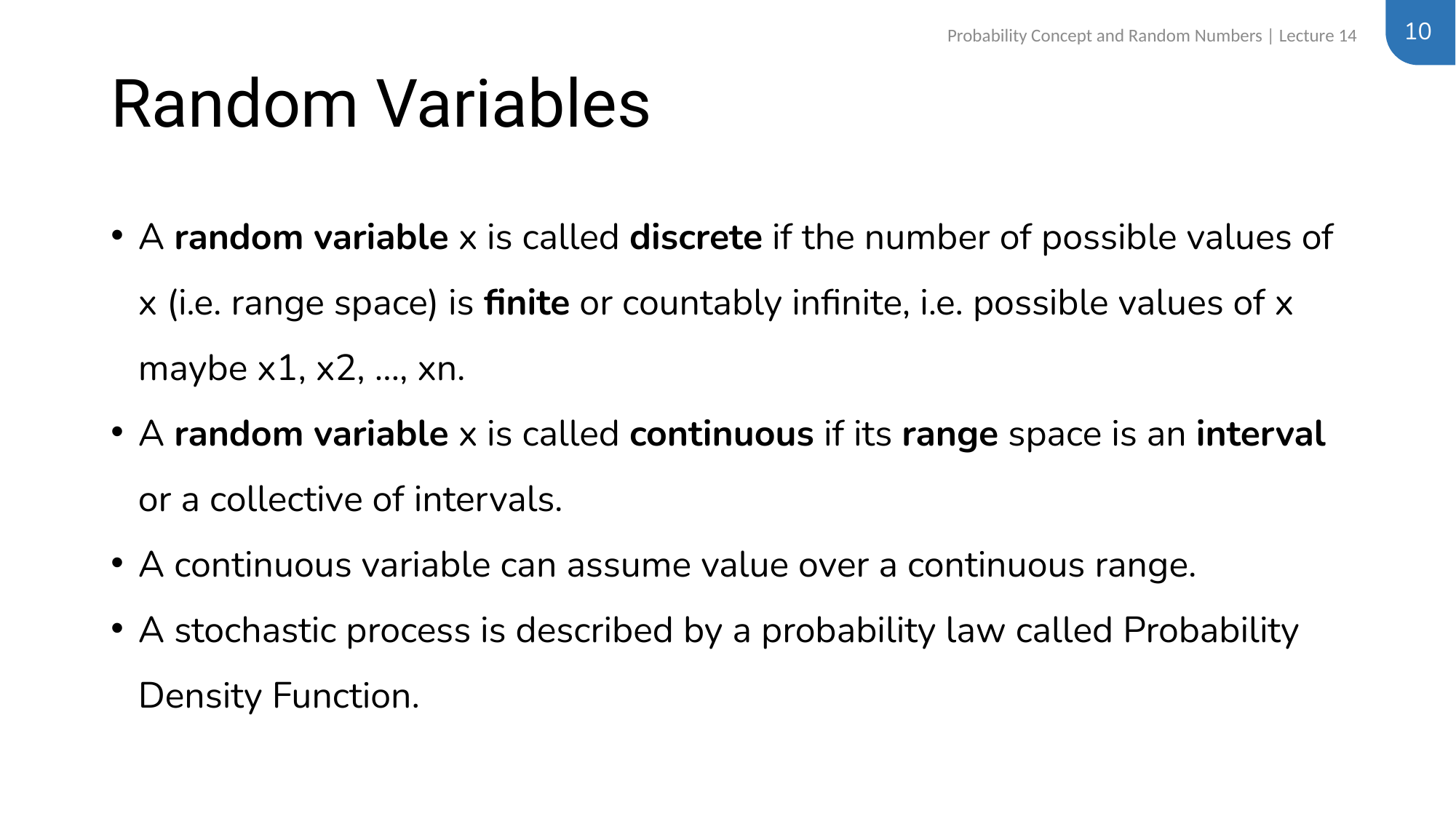

10
Probability Concept and Random Numbers | Lecture 14
# Random Variables
A random variable x is called discrete if the number of possible values of x (i.e. range space) is finite or countably infinite, i.e. possible values of x maybe x1, x2, …, xn.
A random variable x is called continuous if its range space is an interval or a collective of intervals.
A continuous variable can assume value over a continuous range.
A stochastic process is described by a probability law called Probability Density Function.